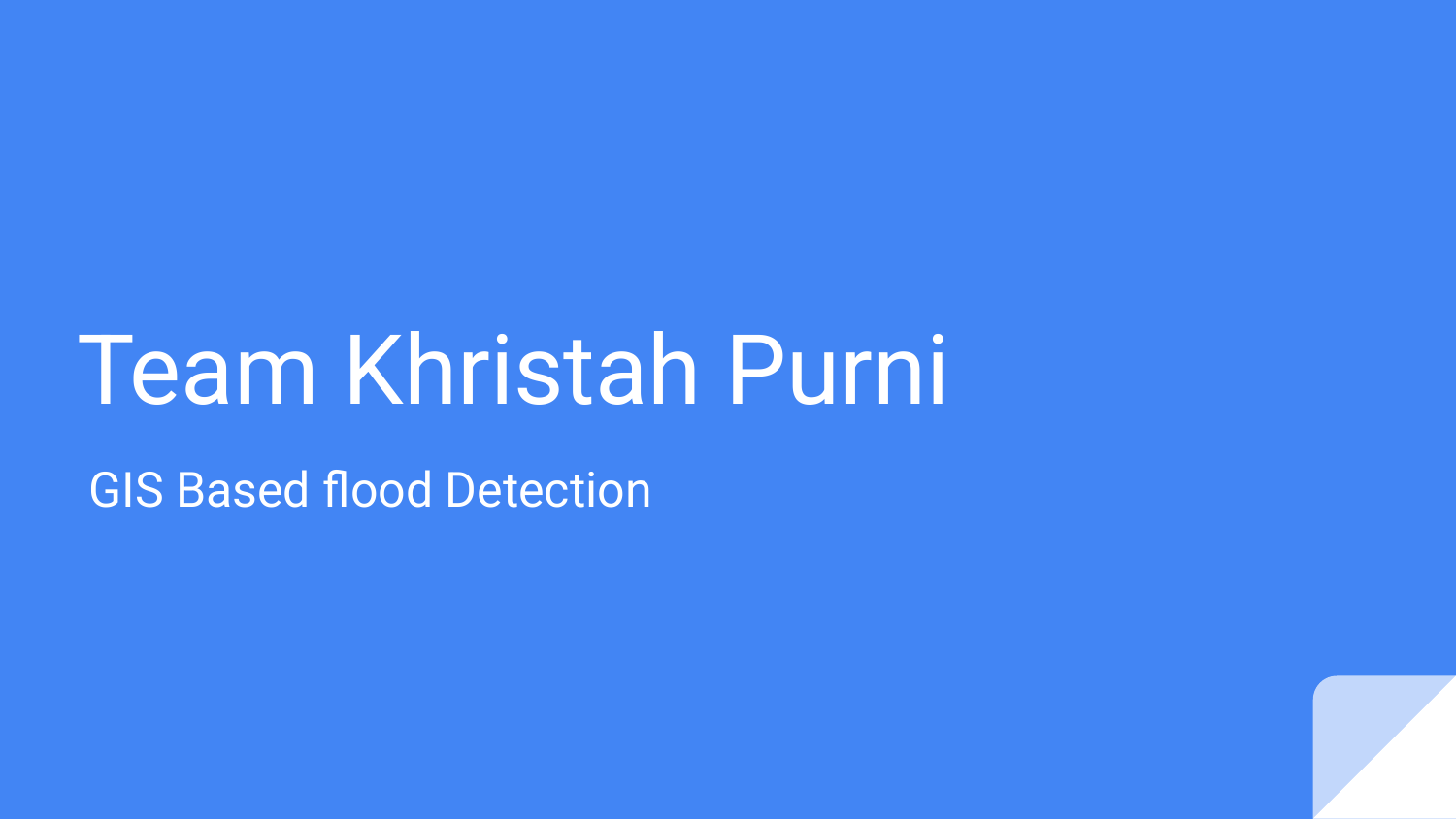

# Team Khristah Purni
 GIS Based flood Detection